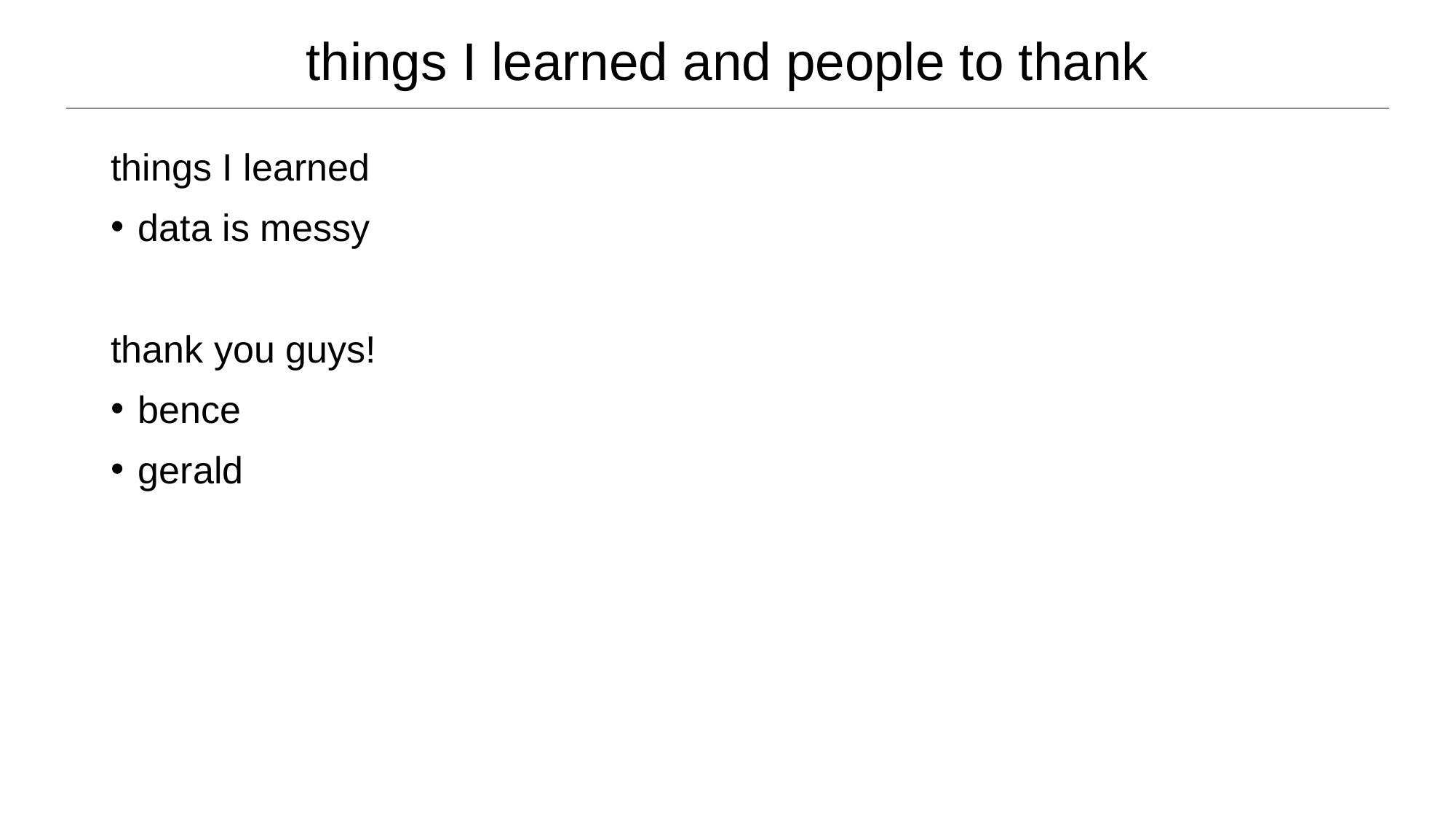

# things I learned and people to thank
things I learned
data is messy

thank you guys!
bence
gerald